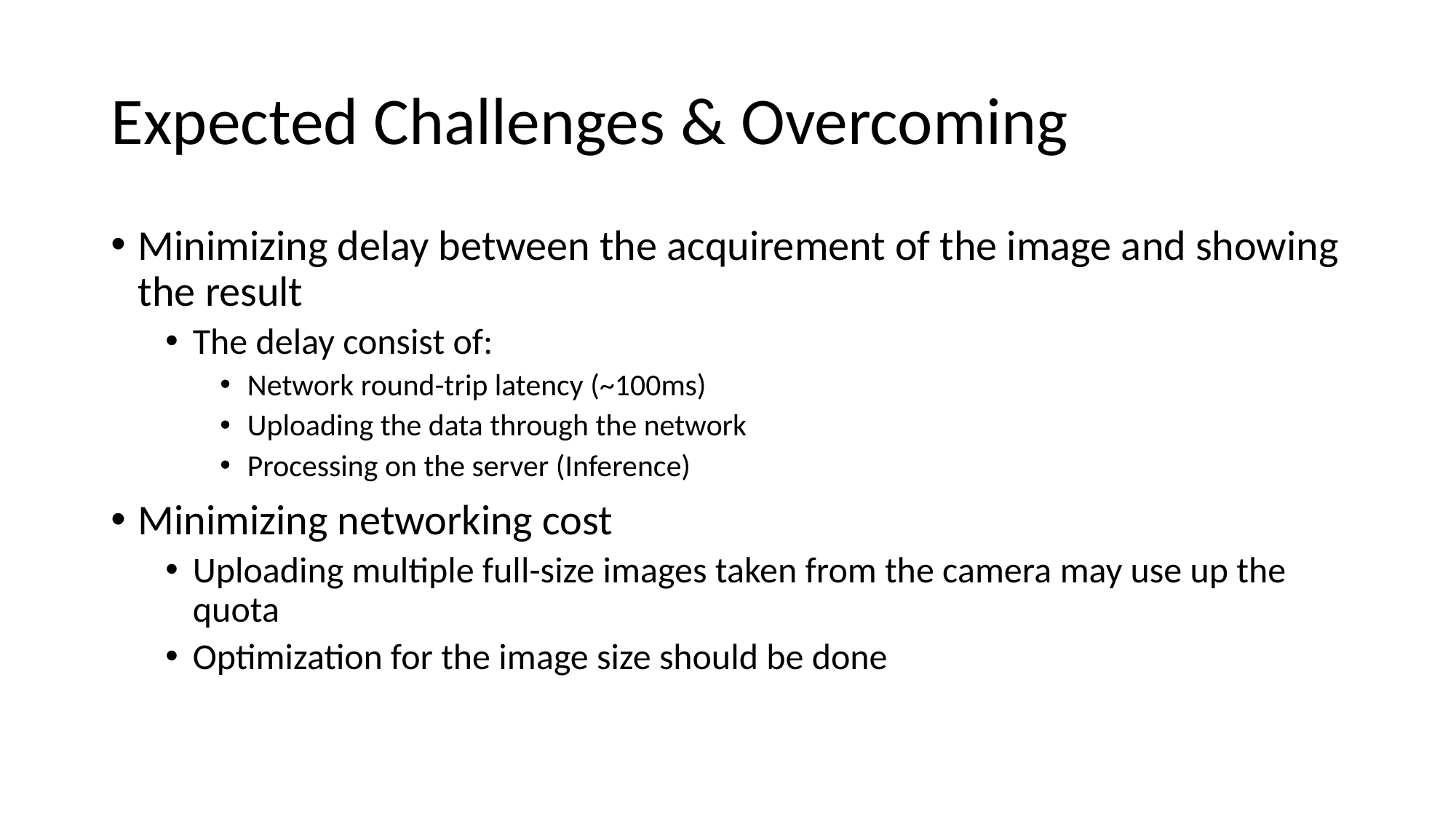

# Expected Challenges & Overcoming
Minimizing delay between the acquirement of the image and showing the result
The delay consist of:
Network round-trip latency (~100ms)
Uploading the data through the network
Processing on the server (Inference)
Minimizing networking cost
Uploading multiple full-size images taken from the camera may use up the quota
Optimization for the image size should be done